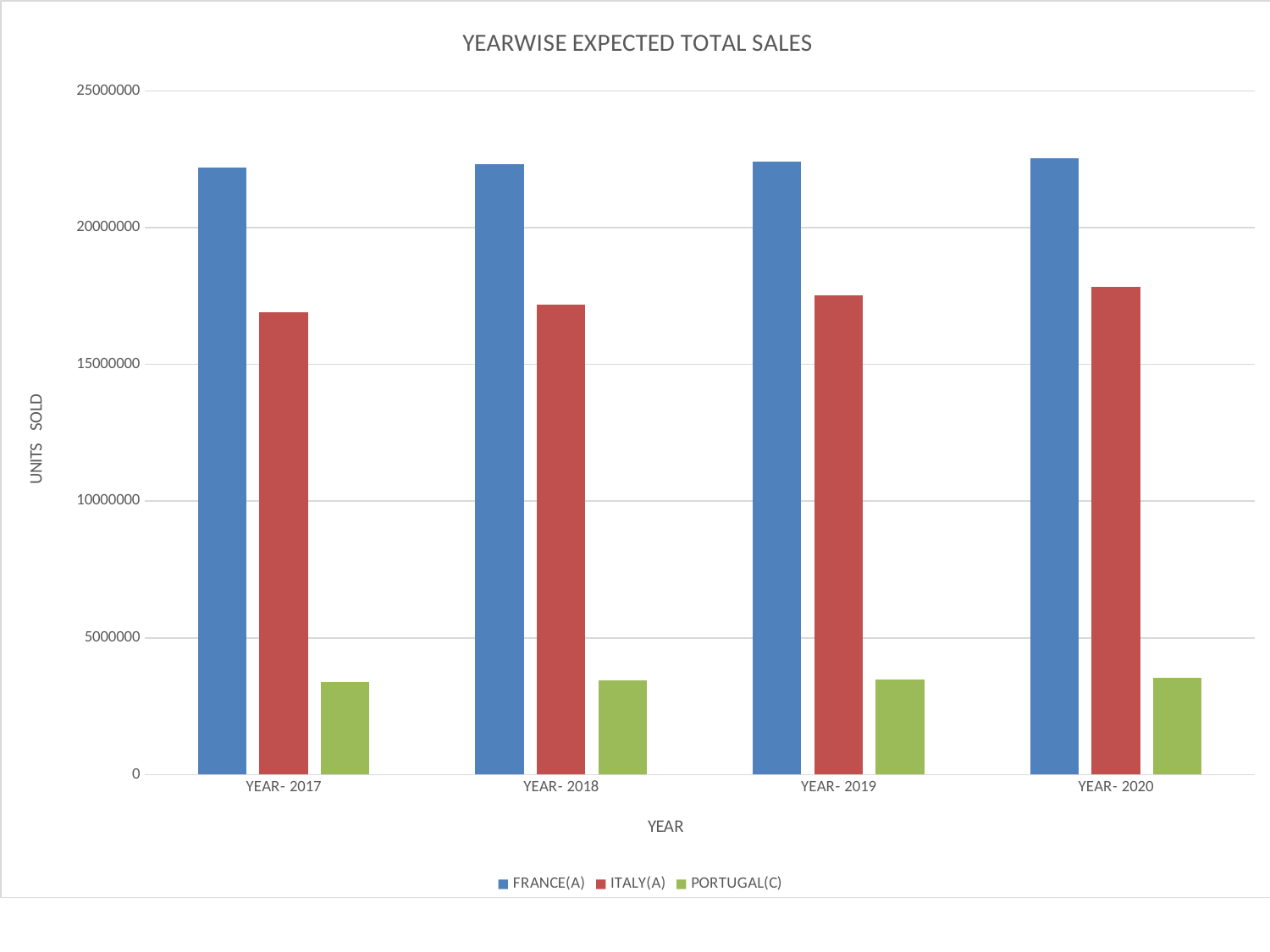

### Chart: YEARWISE EXPECTED TOTAL SALES

| Category | FRANCE(A) | ITALY(A) | PORTUGAL(C) |
|---|---|---|---|
| YEAR- 2017 | 22204701.3933265 | 16898689.6960075 | 3398776.5256707296 |
| YEAR- 2018 | 22318334.449475594 | 17202203.1550995 | 3442564.74523761 |
| YEAR- 2019 | 22433711.1730101 | 17512947.48946189 | 3487040.2309737797 |
| YEAR- 2020 | 22550858.370954905 | 17831100.5027974 | 3532214.0697043 |